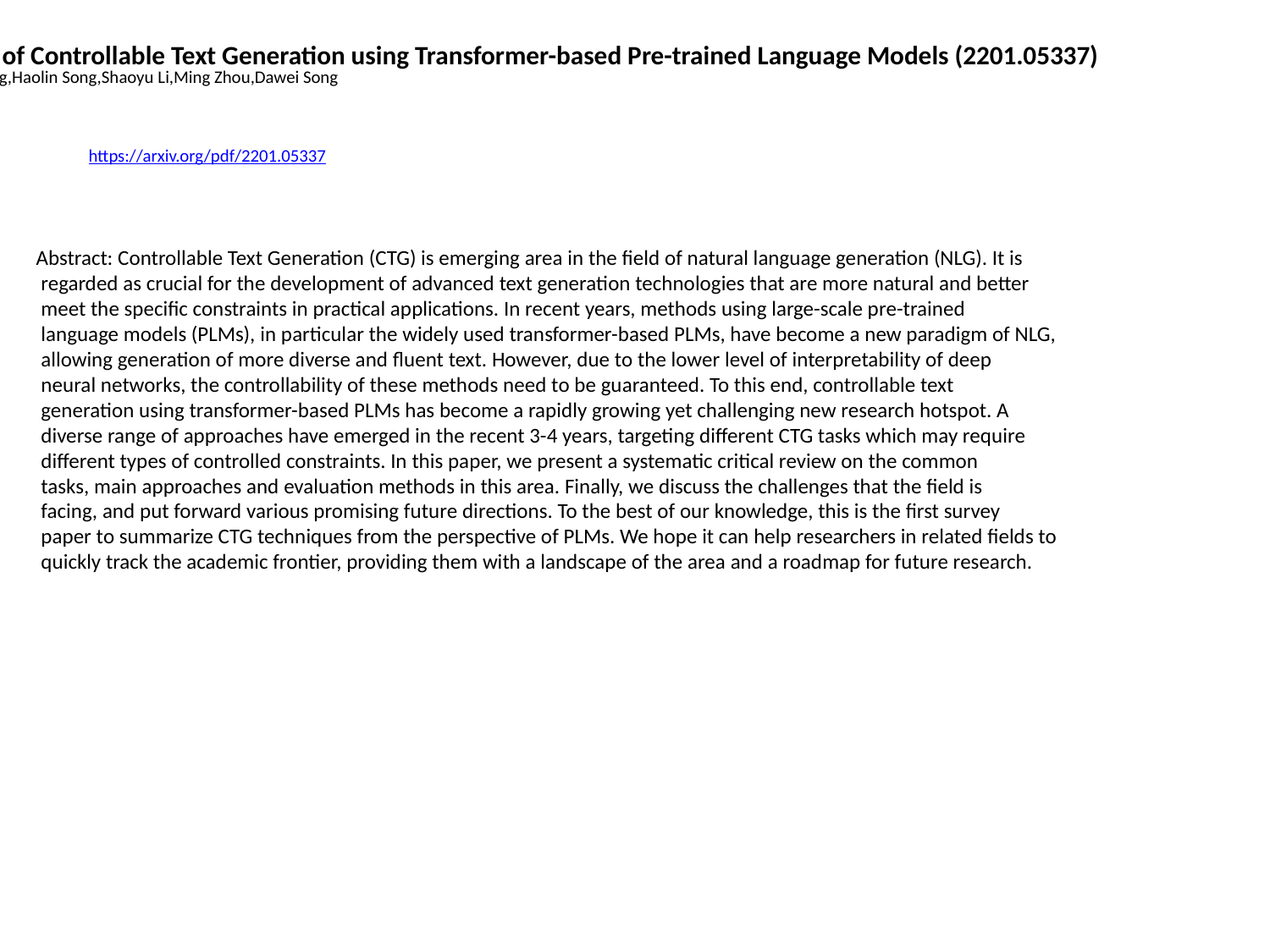

A Survey of Controllable Text Generation using Transformer-based Pre-trained Language Models (2201.05337)
Hanqing Zhang,Haolin Song,Shaoyu Li,Ming Zhou,Dawei Song

https://arxiv.org/pdf/2201.05337

Abstract: Controllable Text Generation (CTG) is emerging area in the field of natural language generation (NLG). It is
 regarded as crucial for the development of advanced text generation technologies that are more natural and better
 meet the specific constraints in practical applications. In recent years, methods using large-scale pre-trained
 language models (PLMs), in particular the widely used transformer-based PLMs, have become a new paradigm of NLG,
 allowing generation of more diverse and fluent text. However, due to the lower level of interpretability of deep
 neural networks, the controllability of these methods need to be guaranteed. To this end, controllable text
 generation using transformer-based PLMs has become a rapidly growing yet challenging new research hotspot. A
 diverse range of approaches have emerged in the recent 3-4 years, targeting different CTG tasks which may require
 different types of controlled constraints. In this paper, we present a systematic critical review on the common
 tasks, main approaches and evaluation methods in this area. Finally, we discuss the challenges that the field is
 facing, and put forward various promising future directions. To the best of our knowledge, this is the first survey
 paper to summarize CTG techniques from the perspective of PLMs. We hope it can help researchers in related fields to
 quickly track the academic frontier, providing them with a landscape of the area and a roadmap for future research.